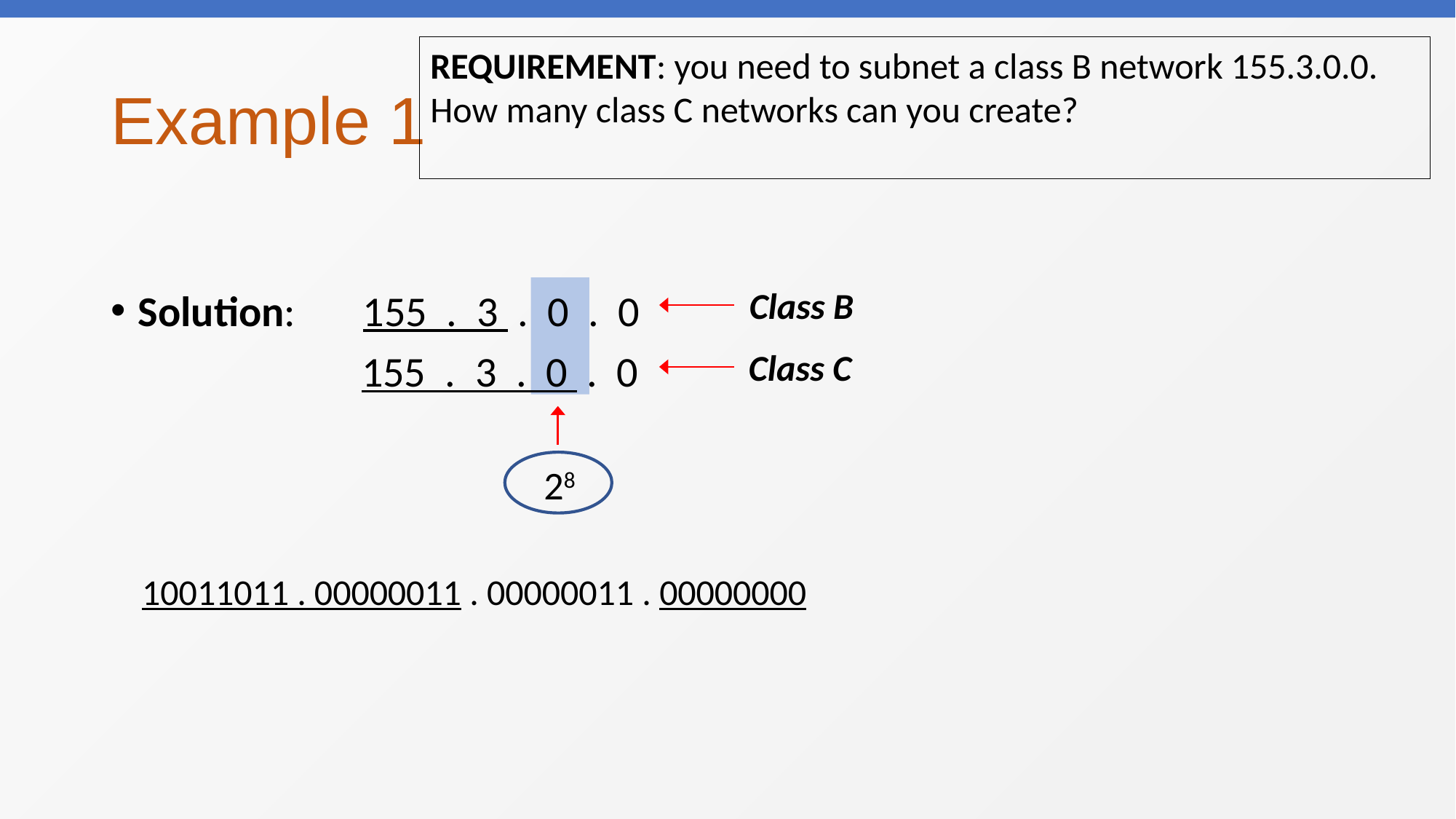

REQUIREMENT: you need to subnet a class B network 155.3.0.0. How many class C networks can you create?

# Example 1

Solution:       155  .  3  .  0  .  0
                          155  .  3  .  0  .  0

Class B
Class C

28
10011011 . 00000011 . 00000011 . 00000000